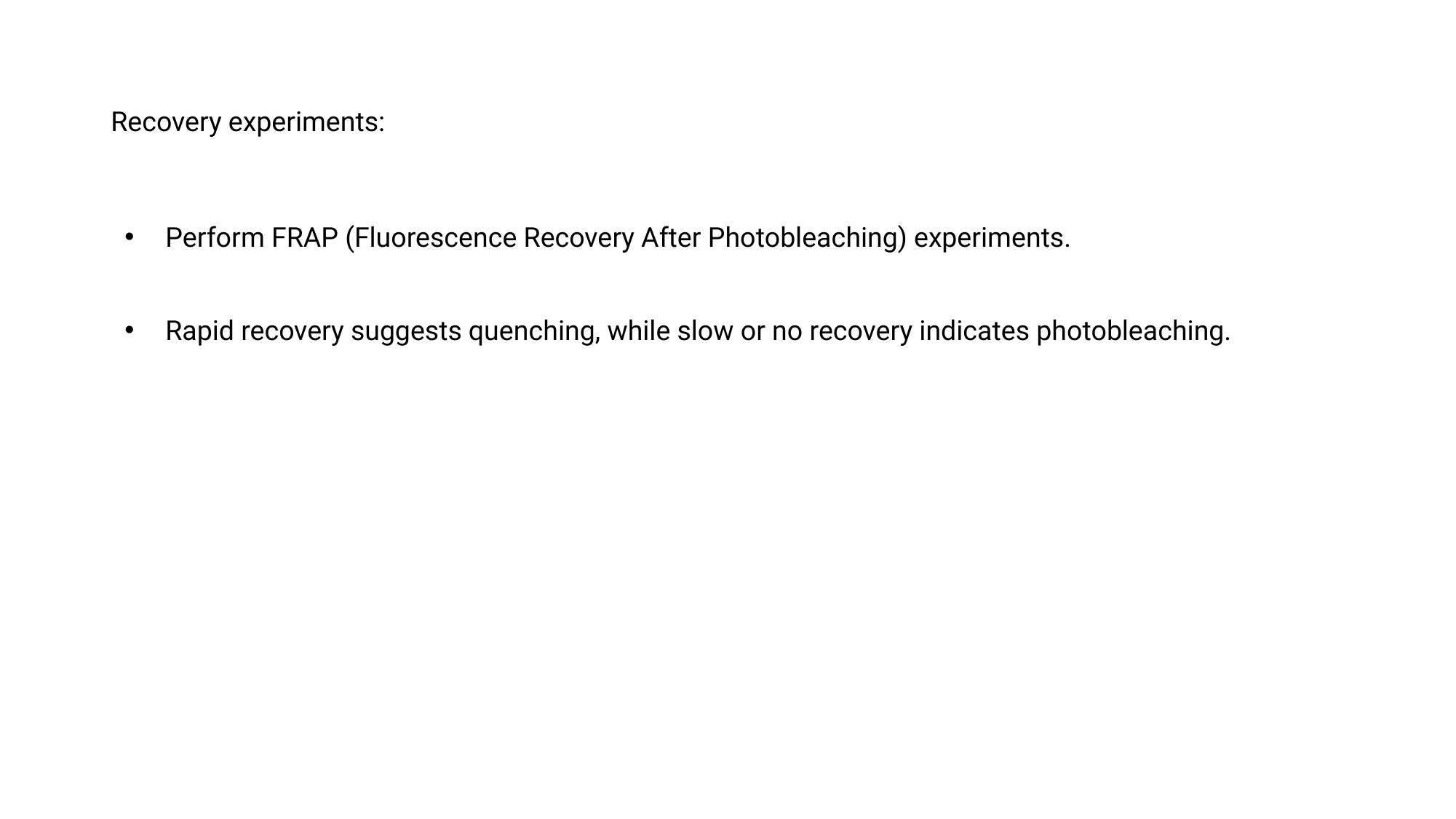

# Recovery experiments:
Perform FRAP (Fluorescence Recovery After Photobleaching) experiments.
Rapid recovery suggests quenching, while slow or no recovery indicates photobleaching.